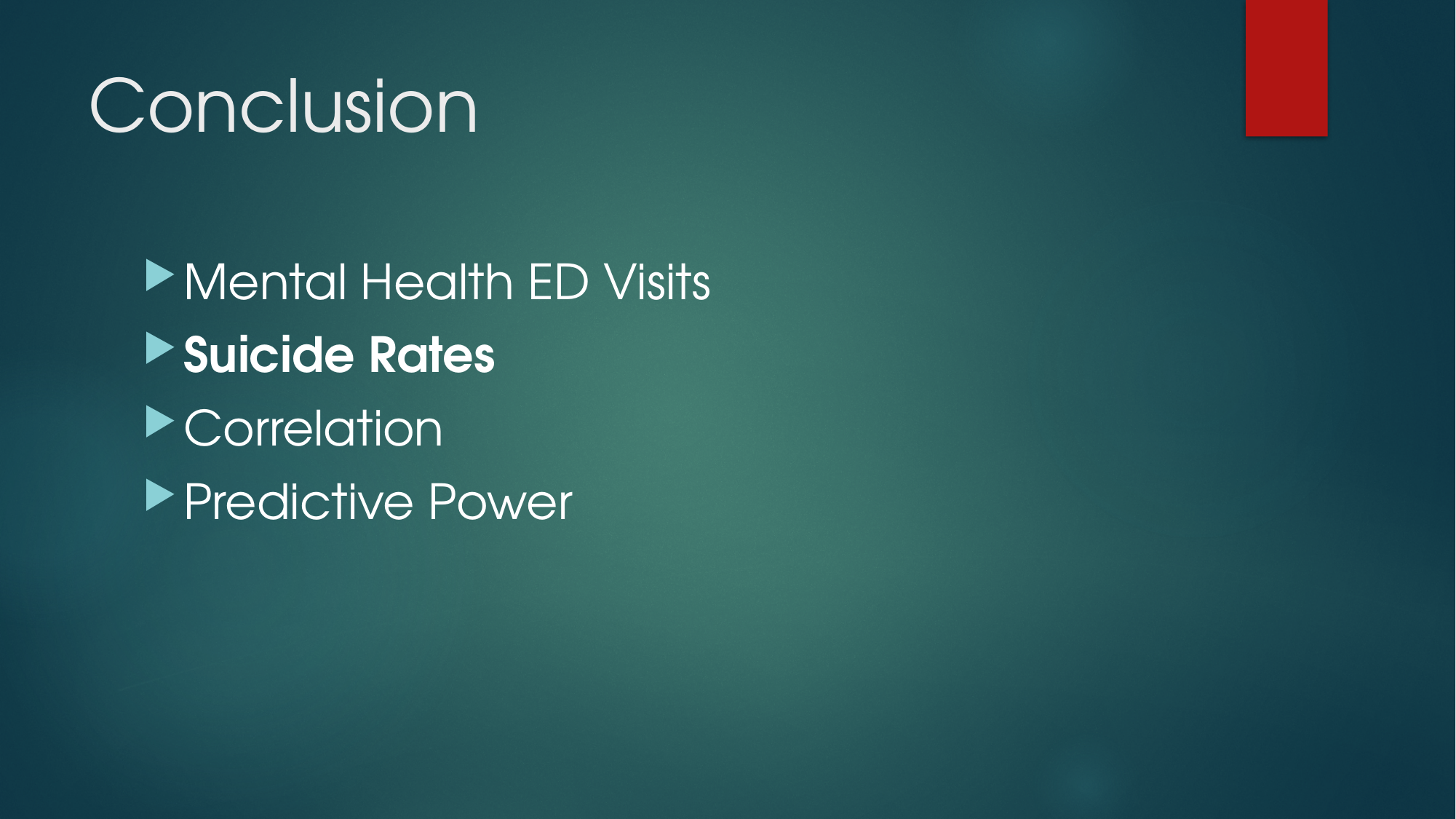

# Conclusion
Mental Health ED Visits
Suicide Rates
Correlation
Predictive Power